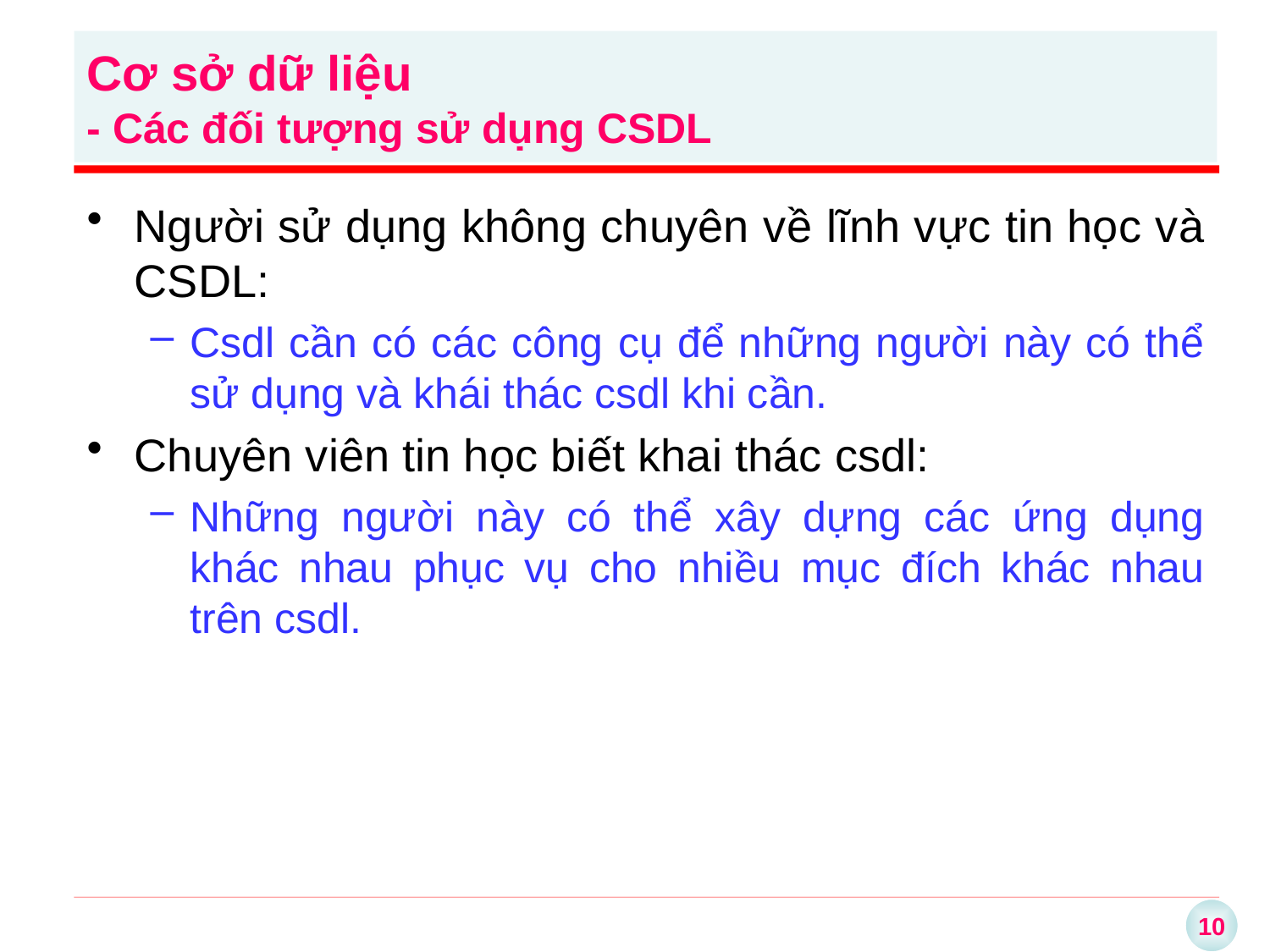

Cơ sở dữ liệu
- Các đối tượng sử dụng CSDL
Người sử dụng không chuyên về lĩnh vực tin học và CSDL:
Csdl cần có các công cụ để những người này có thể sử dụng và khái thác csdl khi cần.
Chuyên viên tin học biết khai thác csdl:
Những người này có thể xây dựng các ứng dụng khác nhau phục vụ cho nhiều mục đích khác nhau trên csdl.